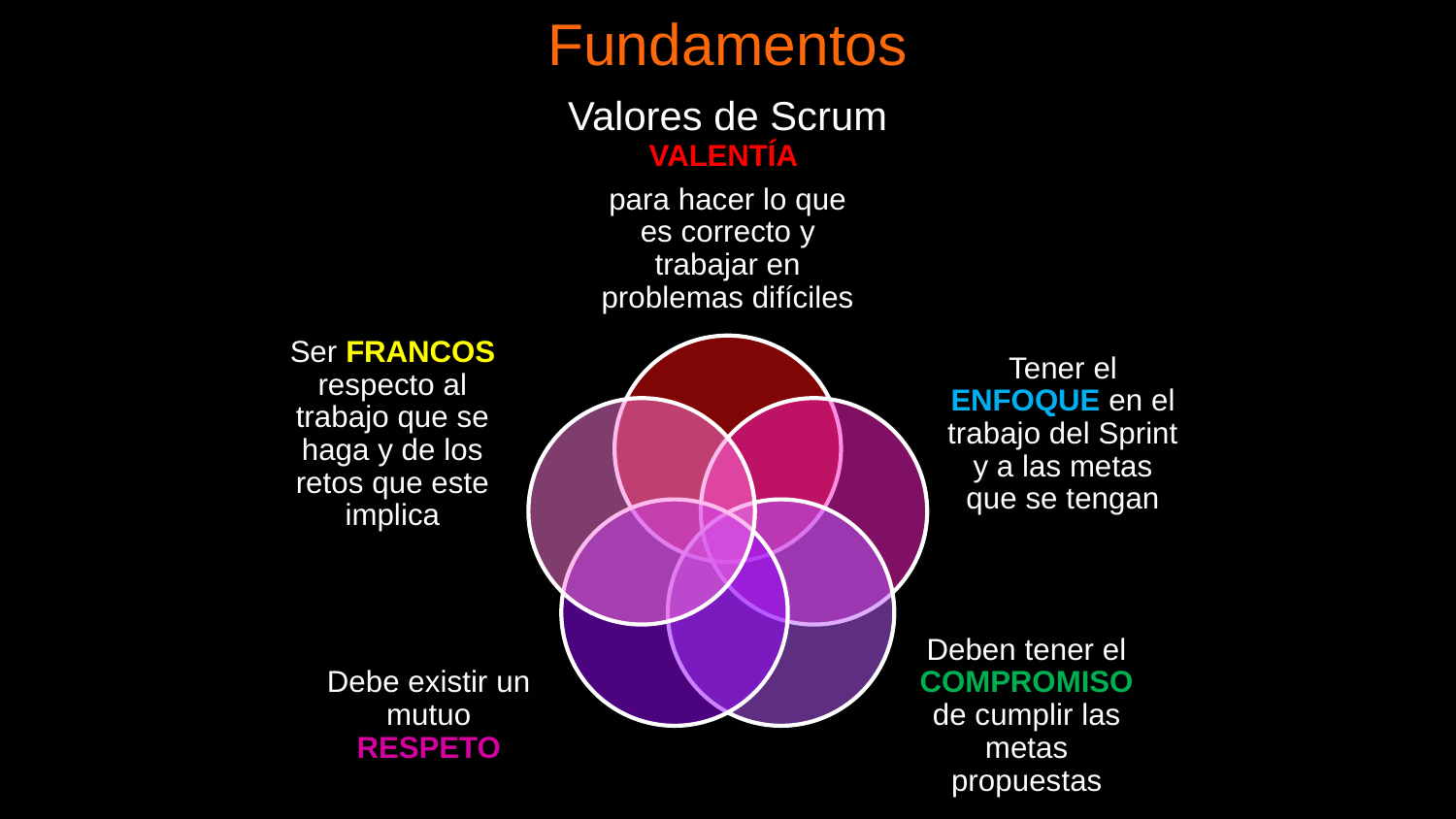

# Fundamentos
Valores de Scrum
VALENTÍA
para hacer lo que es correcto y trabajar en problemas difíciles
Tener el ENFOQUE en el trabajo del Sprint y a las metas que se tengan
Deben tener el COMPROMISO de cumplir las metas propuestas
Debe existir un mutuo RESPETO
Ser FRANCOS respecto al trabajo que se haga y de los retos que este implica